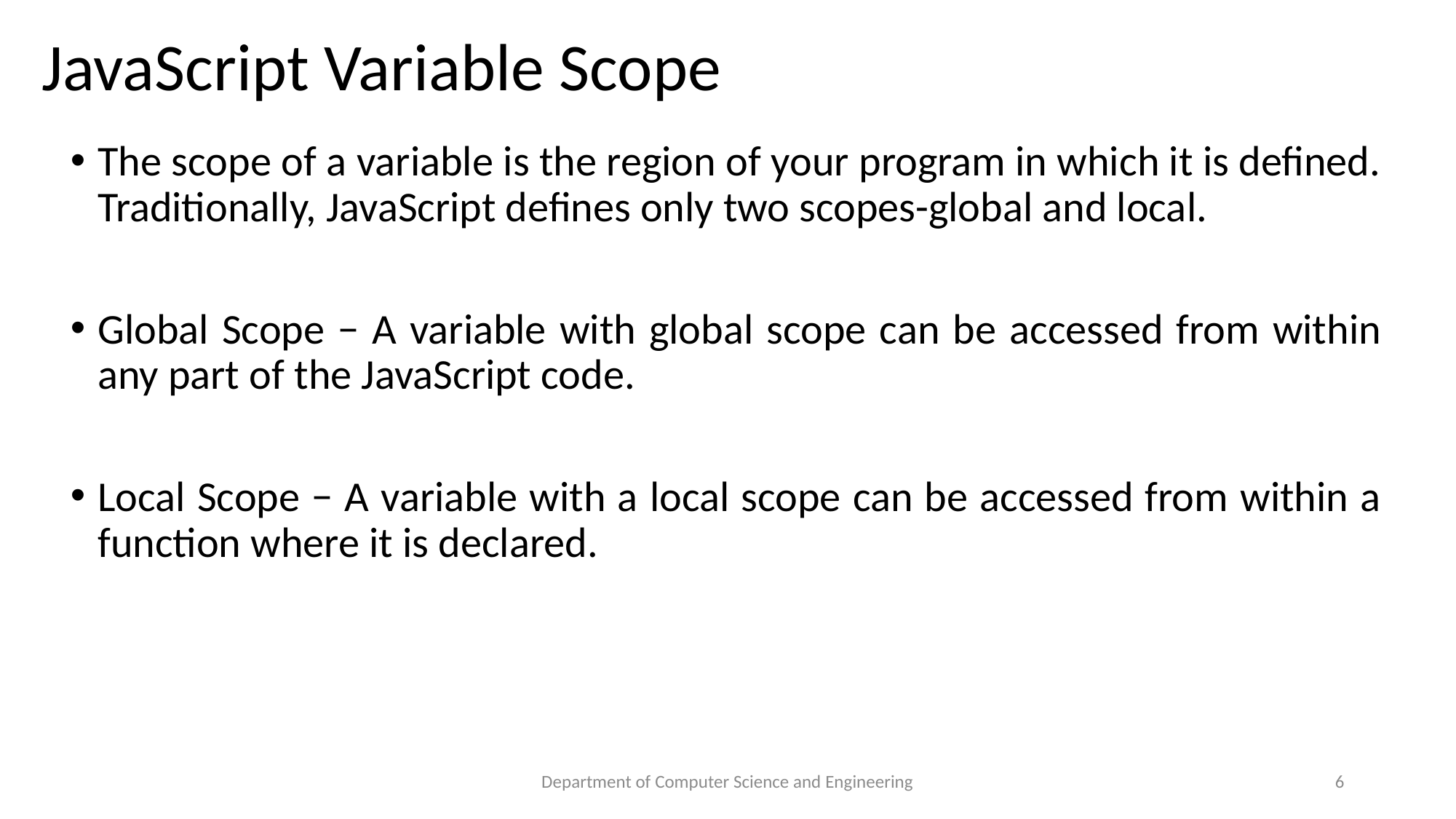

# JavaScript Variable Scope
The scope of a variable is the region of your program in which it is defined. Traditionally, JavaScript defines only two scopes-global and local.

Global Scope − A variable with global scope can be accessed from within any part of the JavaScript code.

Local Scope − A variable with a local scope can be accessed from within a function where it is declared.
Department of Computer Science and Engineering
6